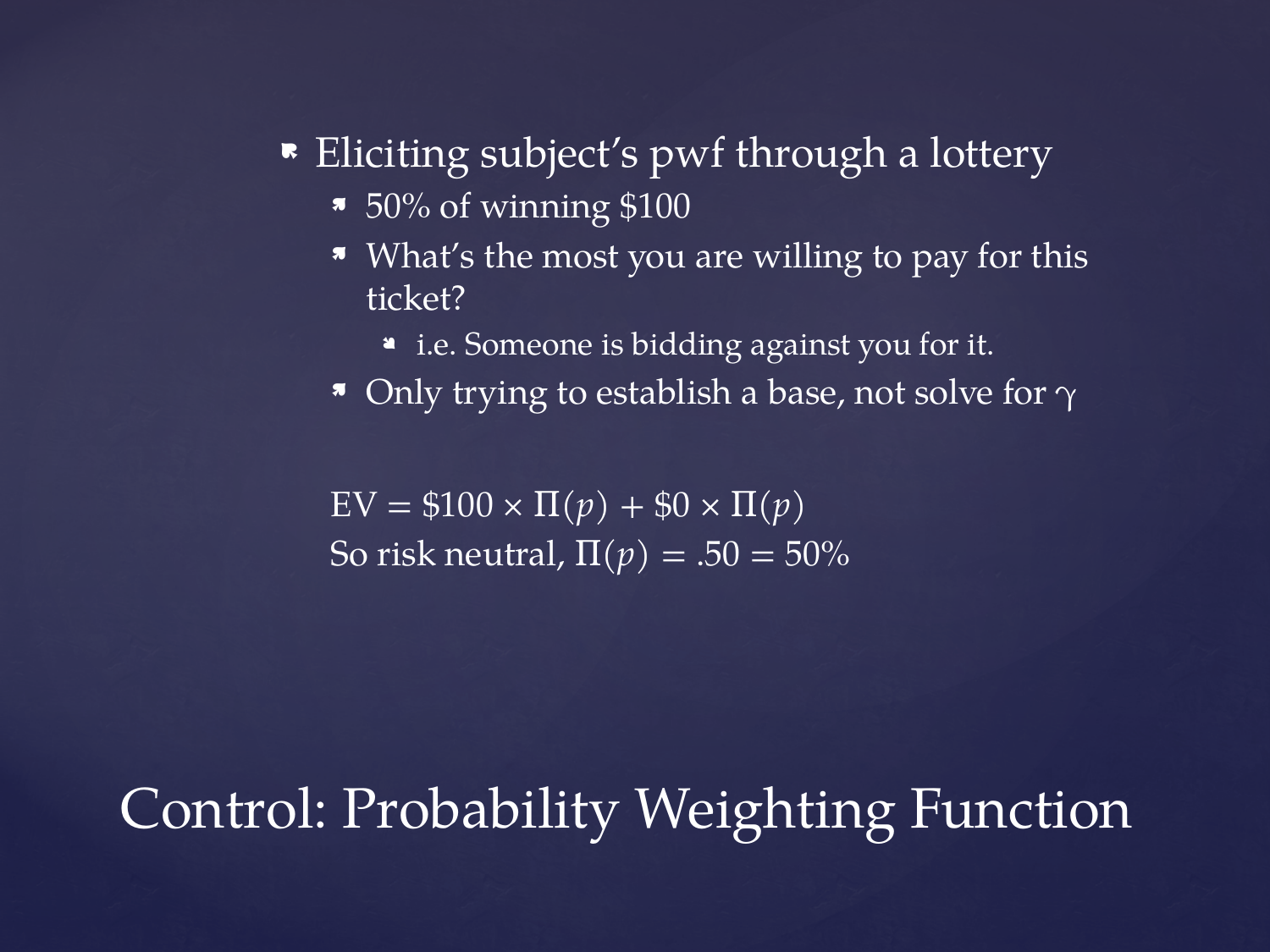

Eliciting subject’s pwf through a lottery
50% of winning $100
What’s the most you are willing to pay for this ticket?
i.e. Someone is bidding against you for it.
Only trying to establish a base, not solve for γ

EV = $100 × П(p) + $0 × П(p)
So risk neutral, П(p) = .50 = 50%
# Control: Probability Weighting Function